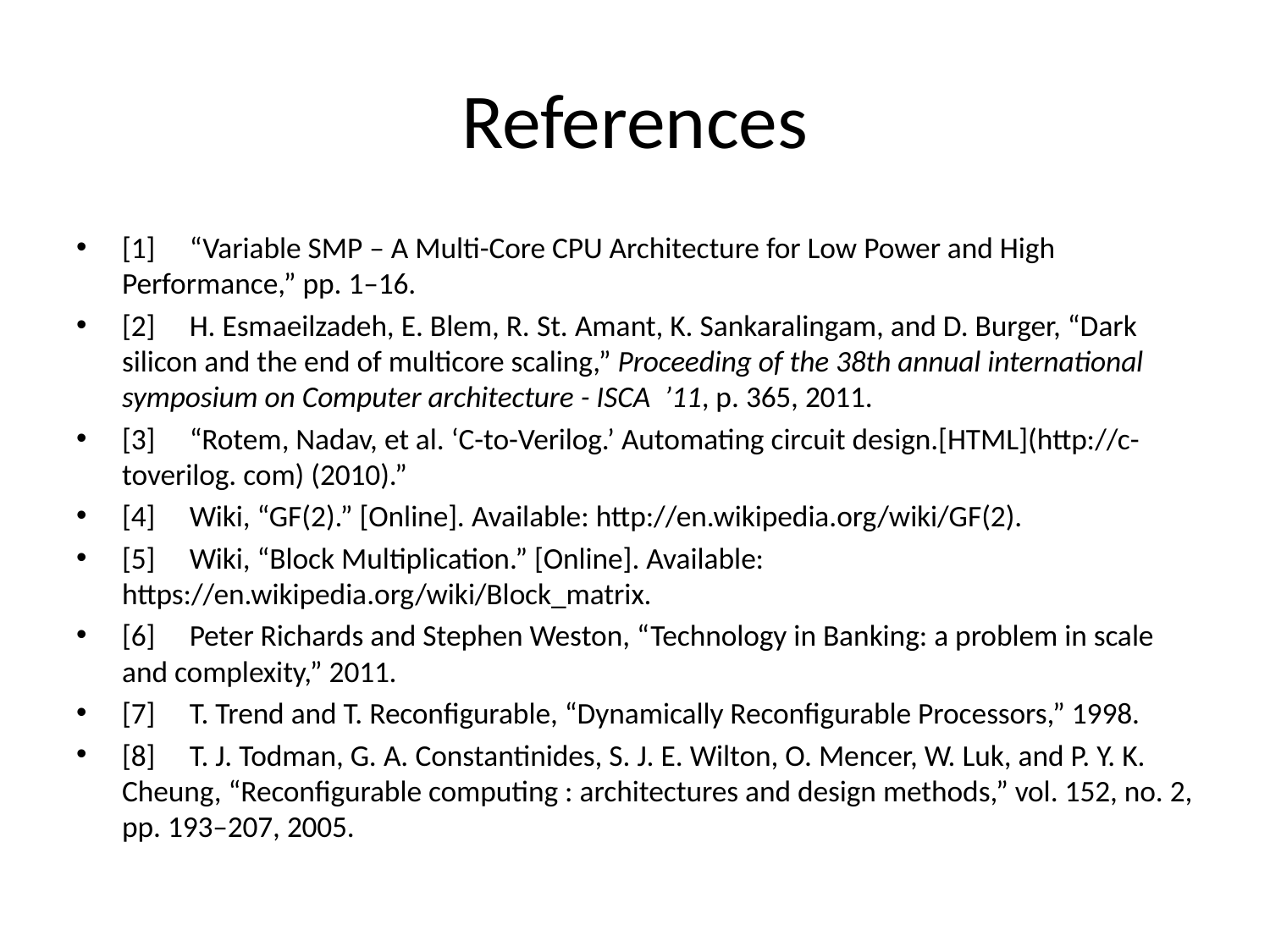

# References
[1]	“Variable SMP – A Multi-Core CPU Architecture for Low Power and High Performance,” pp. 1–16.
[2]	H. Esmaeilzadeh, E. Blem, R. St. Amant, K. Sankaralingam, and D. Burger, “Dark silicon and the end of multicore scaling,” Proceeding of the 38th annual international symposium on Computer architecture - ISCA  ’11, p. 365, 2011.
[3]	“Rotem, Nadav, et al. ‘C-to-Verilog.’ Automating circuit design.[HTML](http://c-toverilog. com) (2010).”
[4]	Wiki, “GF(2).” [Online]. Available: http://en.wikipedia.org/wiki/GF(2).
[5]	Wiki, “Block Multiplication.” [Online]. Available: https://en.wikipedia.org/wiki/Block_matrix.
[6]	Peter Richards and Stephen Weston, “Technology in Banking: a problem in scale and complexity,” 2011.
[7]	T. Trend and T. Reconfigurable, “Dynamically Reconfigurable Processors,” 1998.
[8]	T. J. Todman, G. A. Constantinides, S. J. E. Wilton, O. Mencer, W. Luk, and P. Y. K. Cheung, “Reconfigurable computing : architectures and design methods,” vol. 152, no. 2, pp. 193–207, 2005.